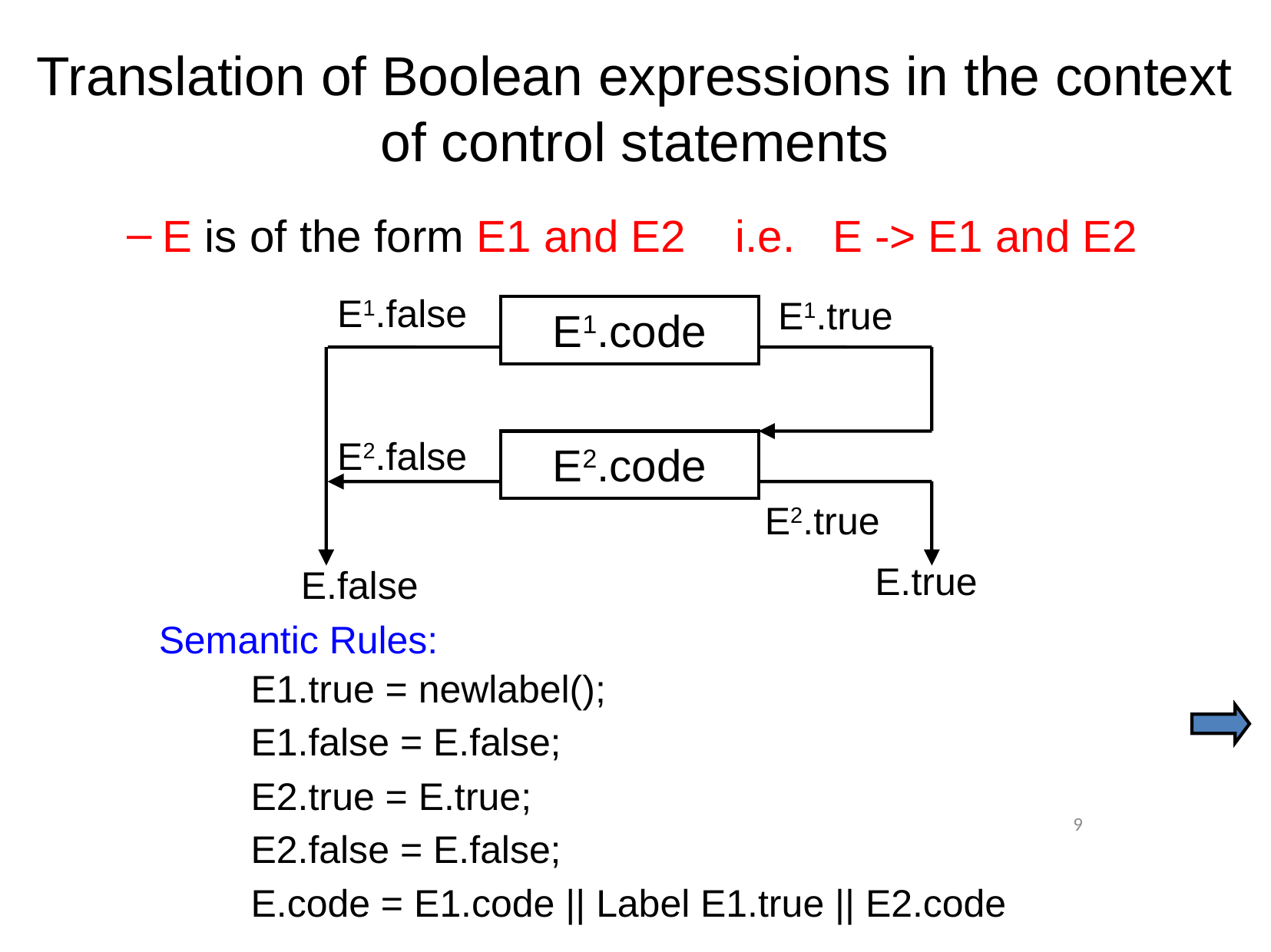

# Translation of Boolean expressions in the context of control statements
E is of the form E1 and E2    i.e.   E -> E1 and E2

E1.false
E1.true
E1.code

E2.code

E2.false
E2.true
E.true
E.false
Semantic Rules:
E1.true = newlabel();
E1.false = E.false;
E2.true = E.true;
E2.false = E.false;
E.code = E1.code || Label E1.true || E2.code

9